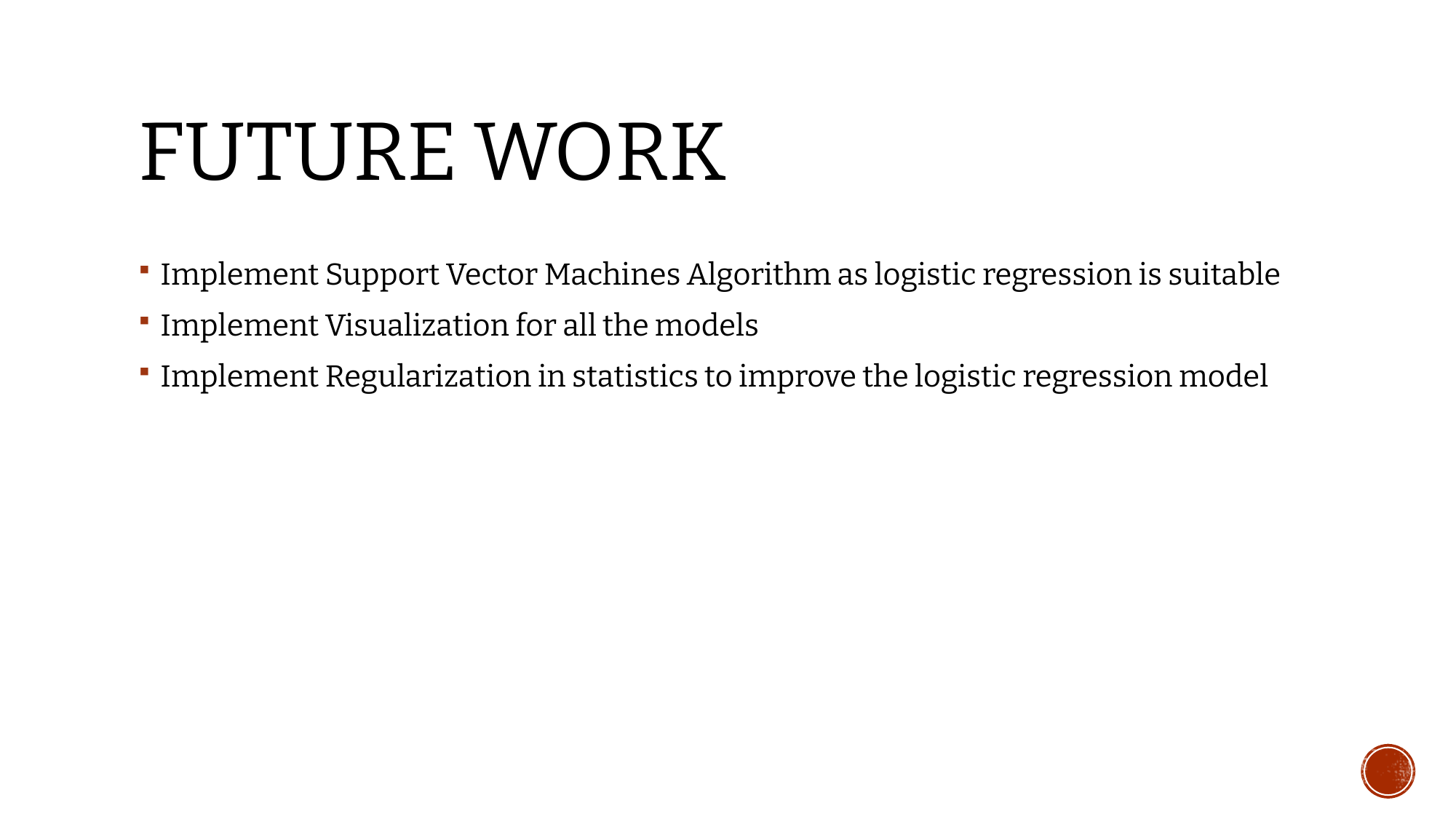

# FUTURE WORK
Implement Support Vector Machines Algorithm as logistic regression is suitable
Implement Visualization for all the models
Implement Regularization in statistics to improve the logistic regression model